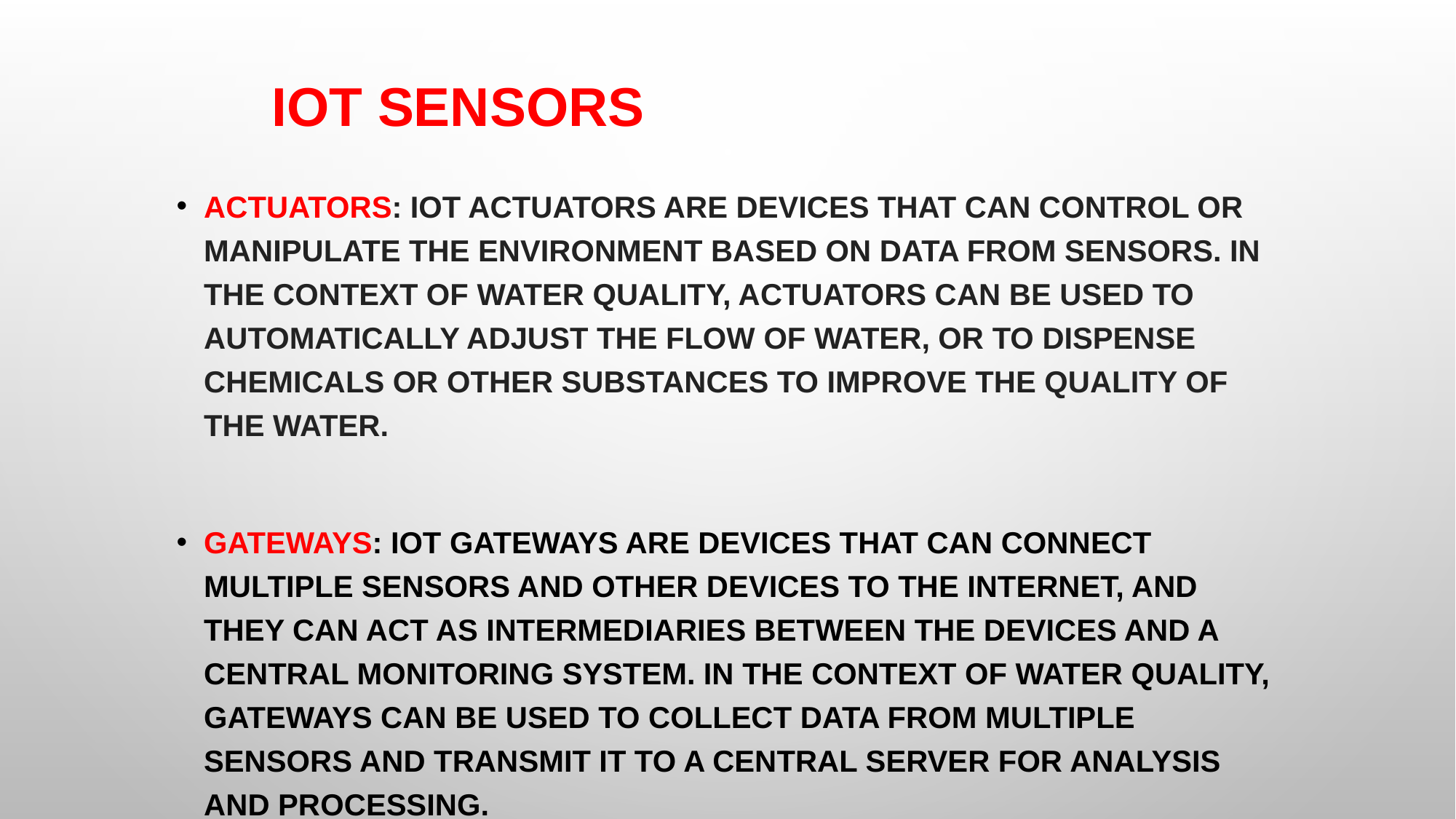

# IOT SENSORS
Actuators: IOT actuators are devices that can control or manipulate the environment based on data from sensors. In the context of water quality, actuators can be used to automatically adjust the flow of water, or to dispense chemicals or other substances to improve the quality of the water.

Gateways: IOT gateways are devices that can connect multiple sensors and other devices to the internet, and they can act as intermediaries between the devices and a central monitoring system. In the context of water quality, gateways can be used to collect data from multiple sensors and transmit it to a central server for analysis and processing.